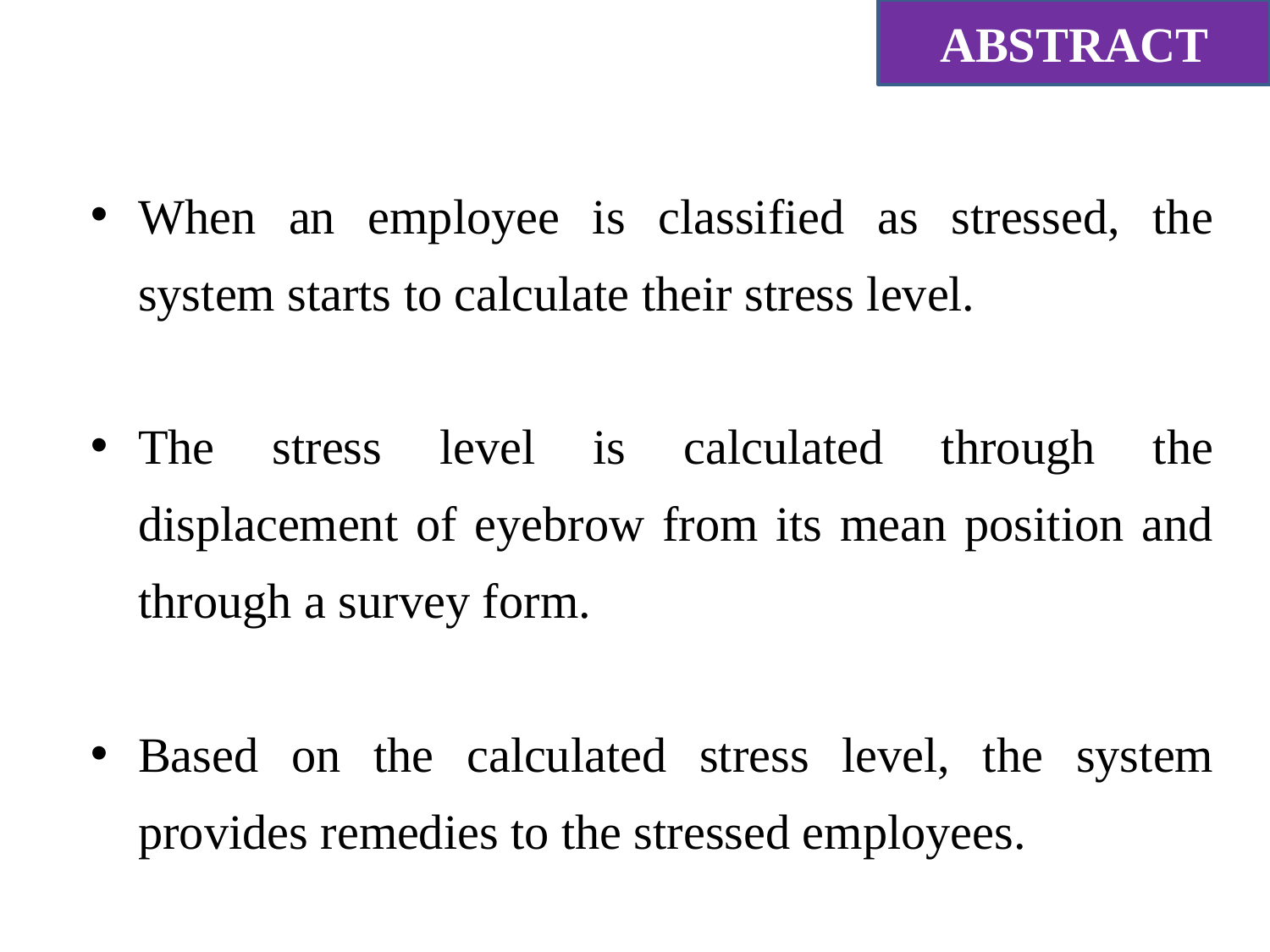

ABSTRACT
When an employee is classified as stressed, the system starts to calculate their stress level.

The stress level is calculated through the displacement of eyebrow from its mean position and through a survey form.

Based on the calculated stress level, the system provides remedies to the stressed employees.